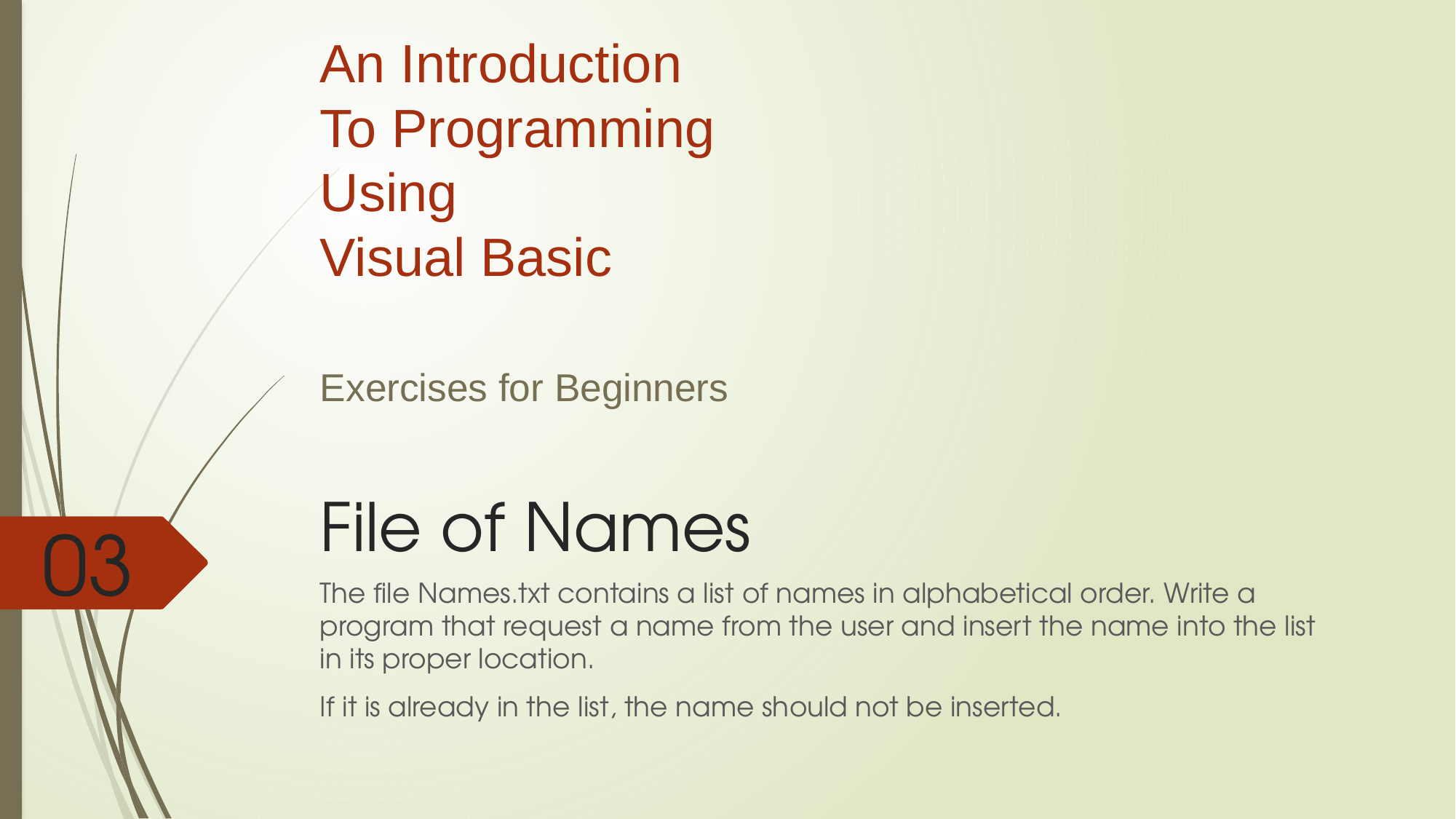

An Introduction
To Programming
Using
Visual Basic

Exercises for Beginners
# File of Names
03
The file Names.txt contains a list of names in alphabetical order. Write a program that request a name from the user and insert the name into the list in its proper location.
If it is already in the list, the name should not be inserted.